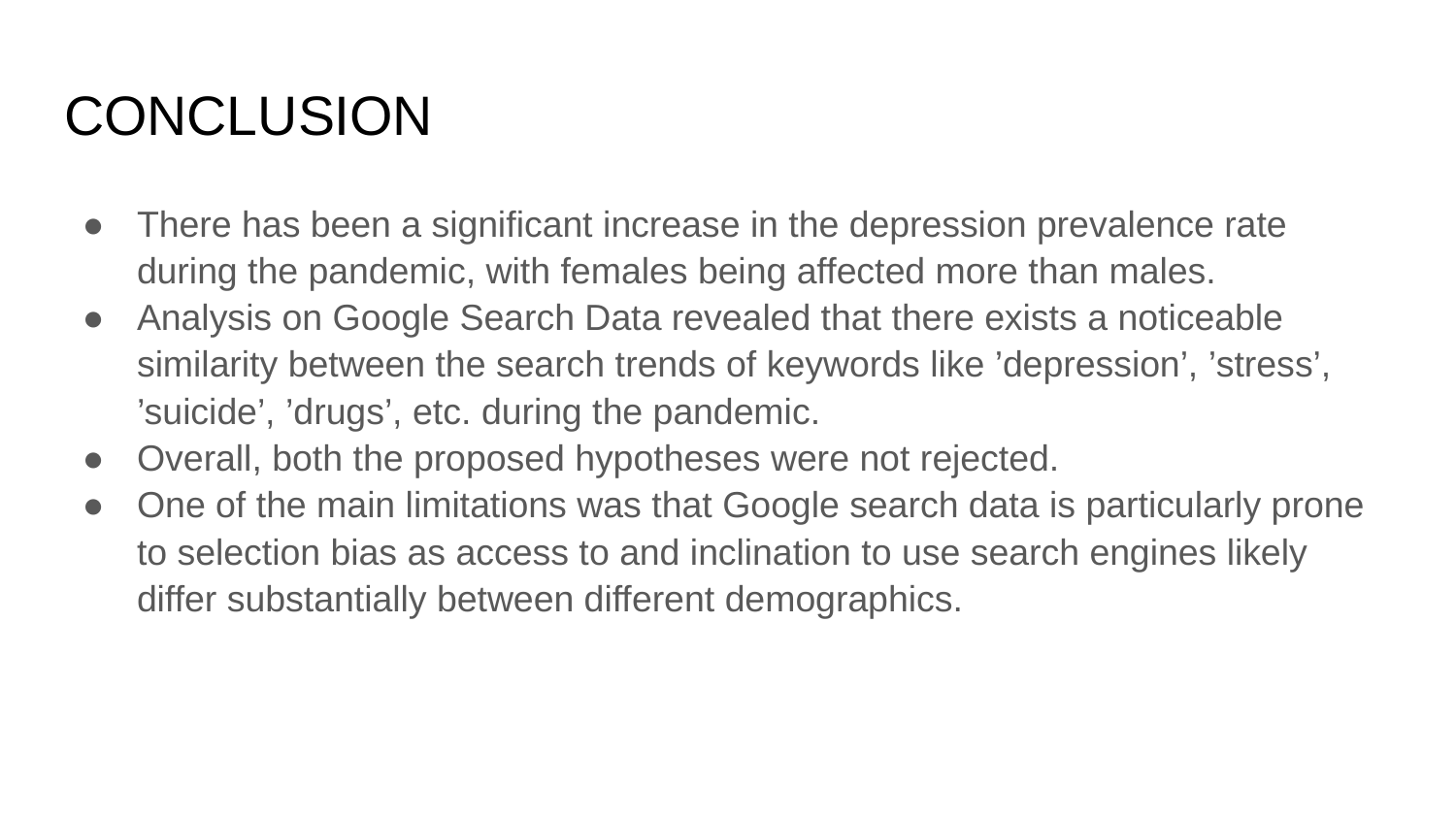

# CONCLUSION
There has been a significant increase in the depression prevalence rate during the pandemic, with females being affected more than males.
Analysis on Google Search Data revealed that there exists a noticeable similarity between the search trends of keywords like ’depression’, ’stress’, ’suicide’, ’drugs’, etc. during the pandemic.
Overall, both the proposed hypotheses were not rejected.
One of the main limitations was that Google search data is particularly prone to selection bias as access to and inclination to use search engines likely differ substantially between different demographics.